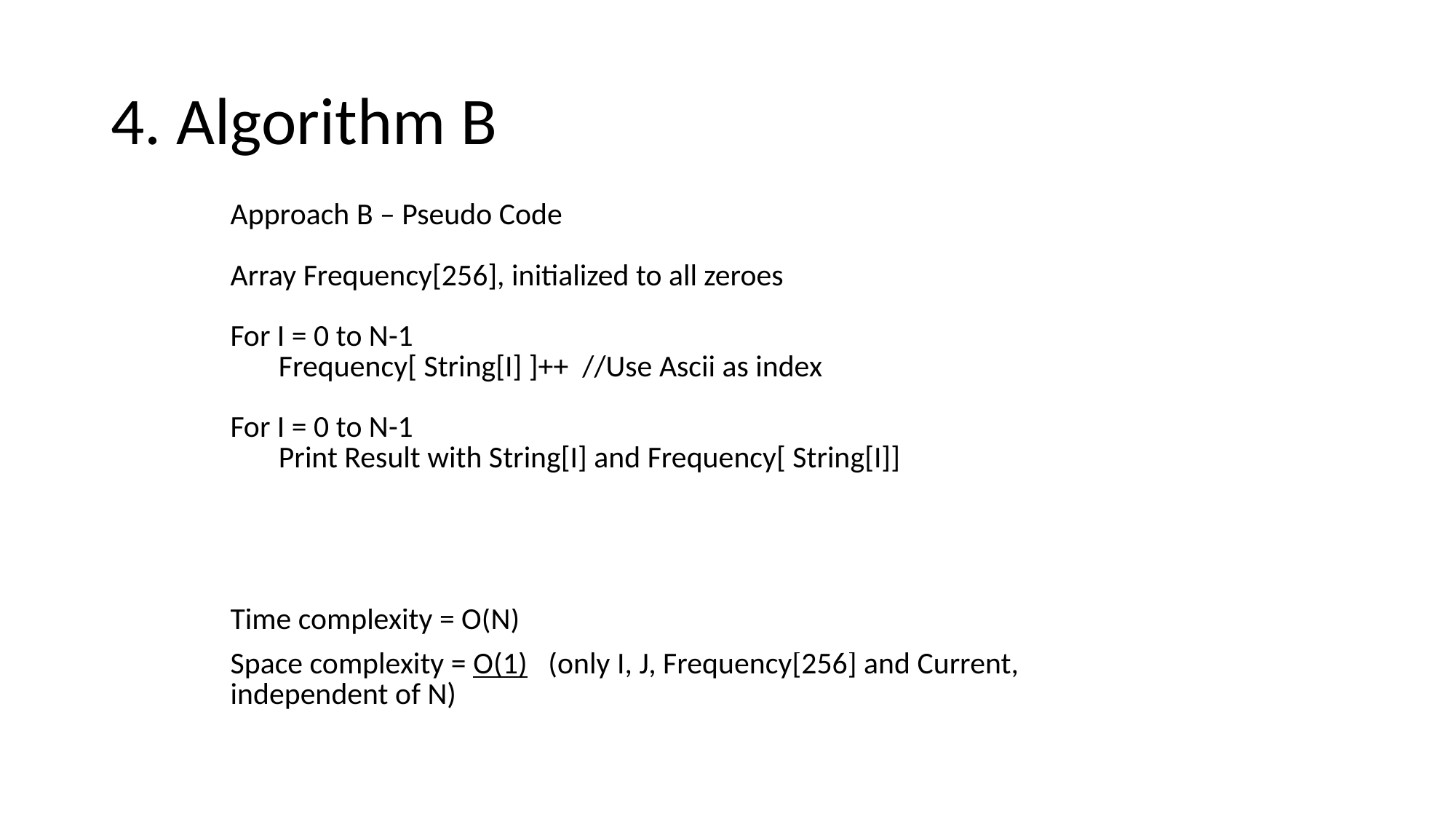

# 4. Algorithm B
| Approach B – Pseudo Code   Array Frequency[256], initialized to all zeroes   For I = 0 to N-1 Frequency[ String[I] ]++ //Use Ascii as index   For I = 0 to N-1 Print Result with String[I] and Frequency[ String[I]] |
| --- |
| Time complexity = O(N) |
| Space complexity = O(1) (only I, J, Frequency[256] and Current, independent of N) |